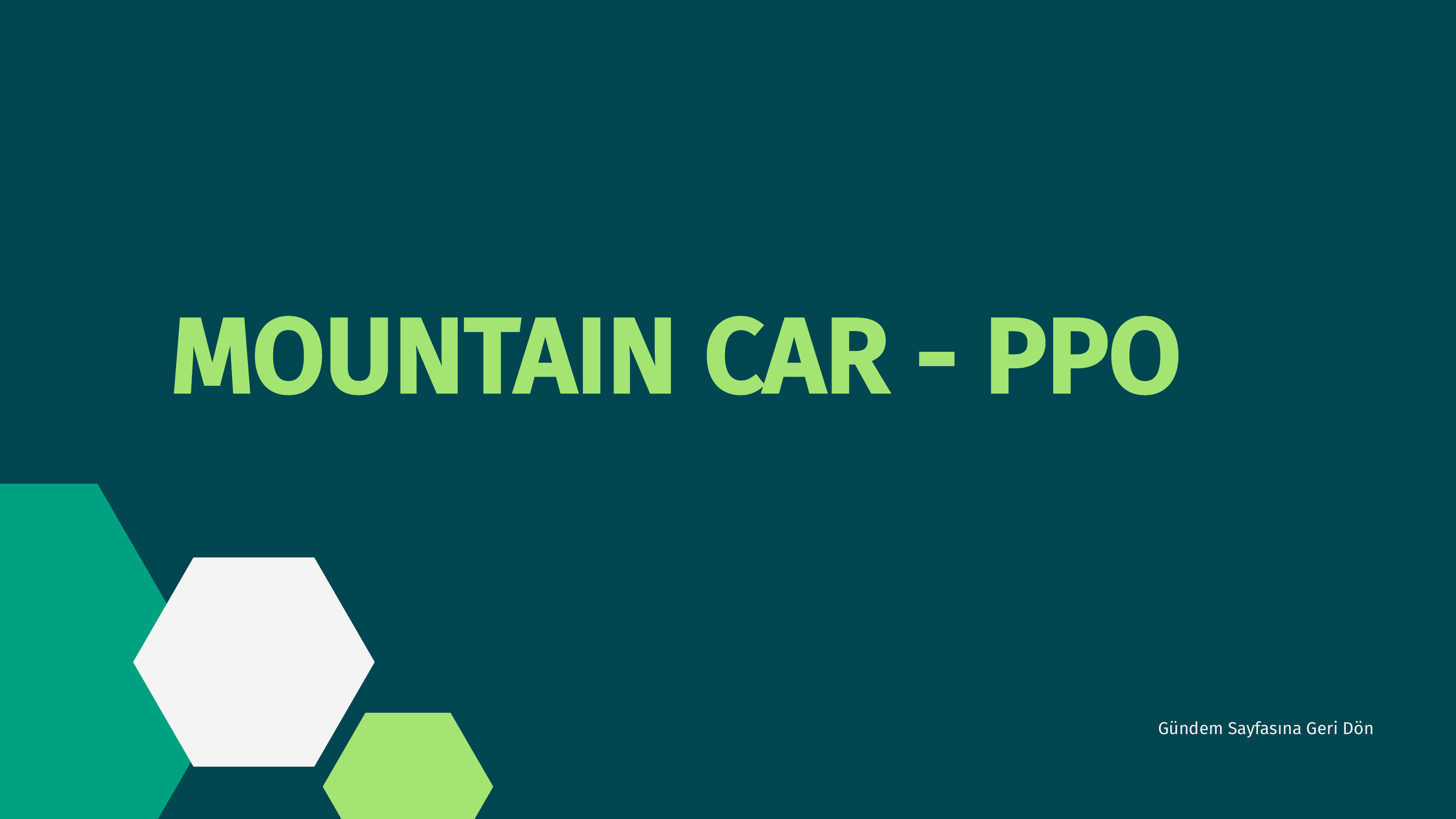

MOUNTAIN CAR - PPO

Gündem Sayfasına Geri Dön